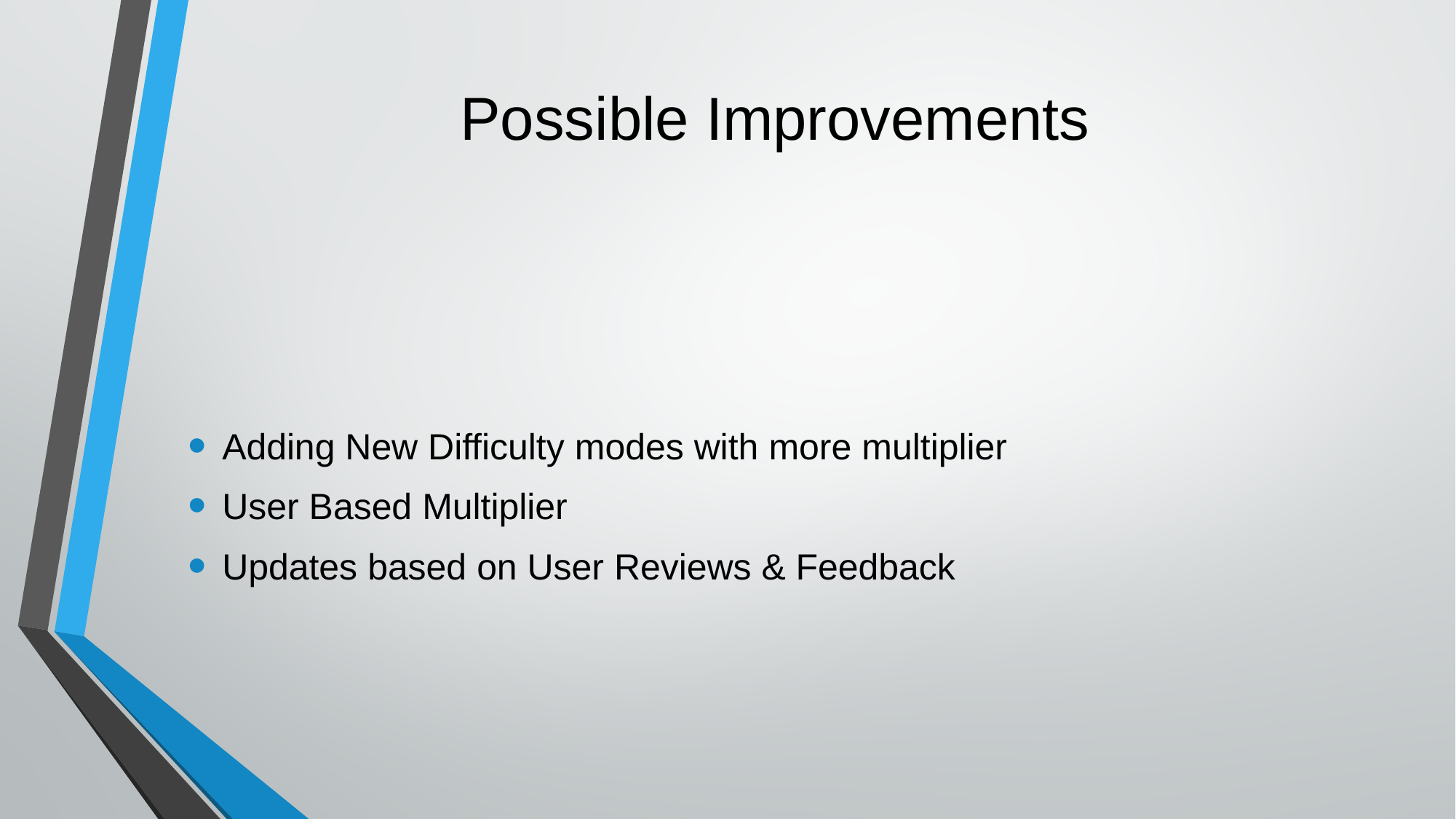

# Possible Improvements
Adding New Difficulty modes with more multiplier
User Based Multiplier
Updates based on User Reviews & Feedback